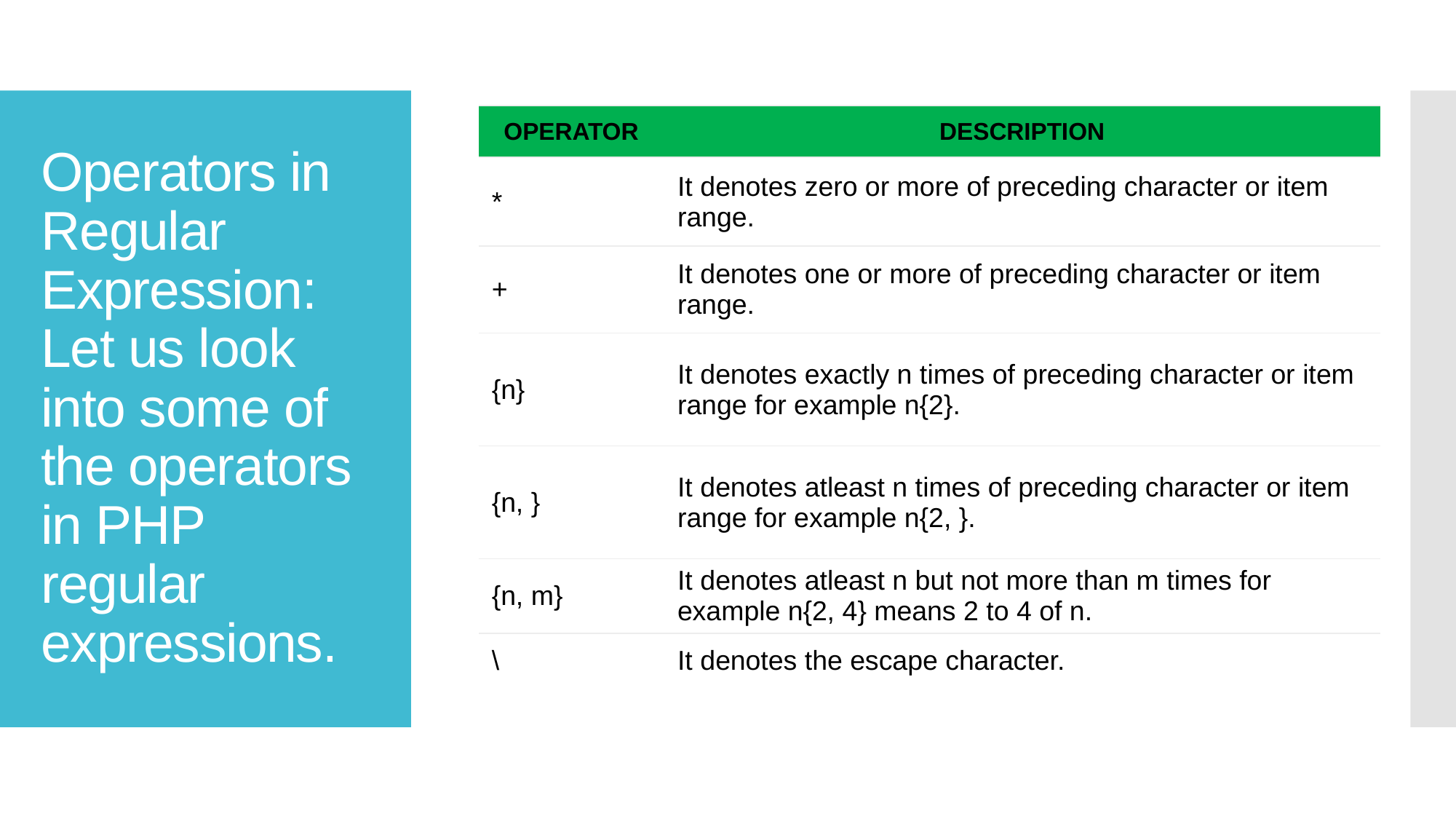

| OPERATOR | DESCRIPTION |
| --- | --- |
| \* | It denotes zero or more of preceding character or item range. |
| + | It denotes one or more of preceding character or item range. |
| {n} | It denotes exactly n times of preceding character or item range for example n{2}. |
| {n, } | It denotes atleast n times of preceding character or item range for example n{2, }. |
| {n, m} | It denotes atleast n but not more than m times for example n{2, 4} means 2 to 4 of n. |
| \ | It denotes the escape character. |
# Operators in Regular Expression:  Let us look into some of the operators in PHP regular expressions.